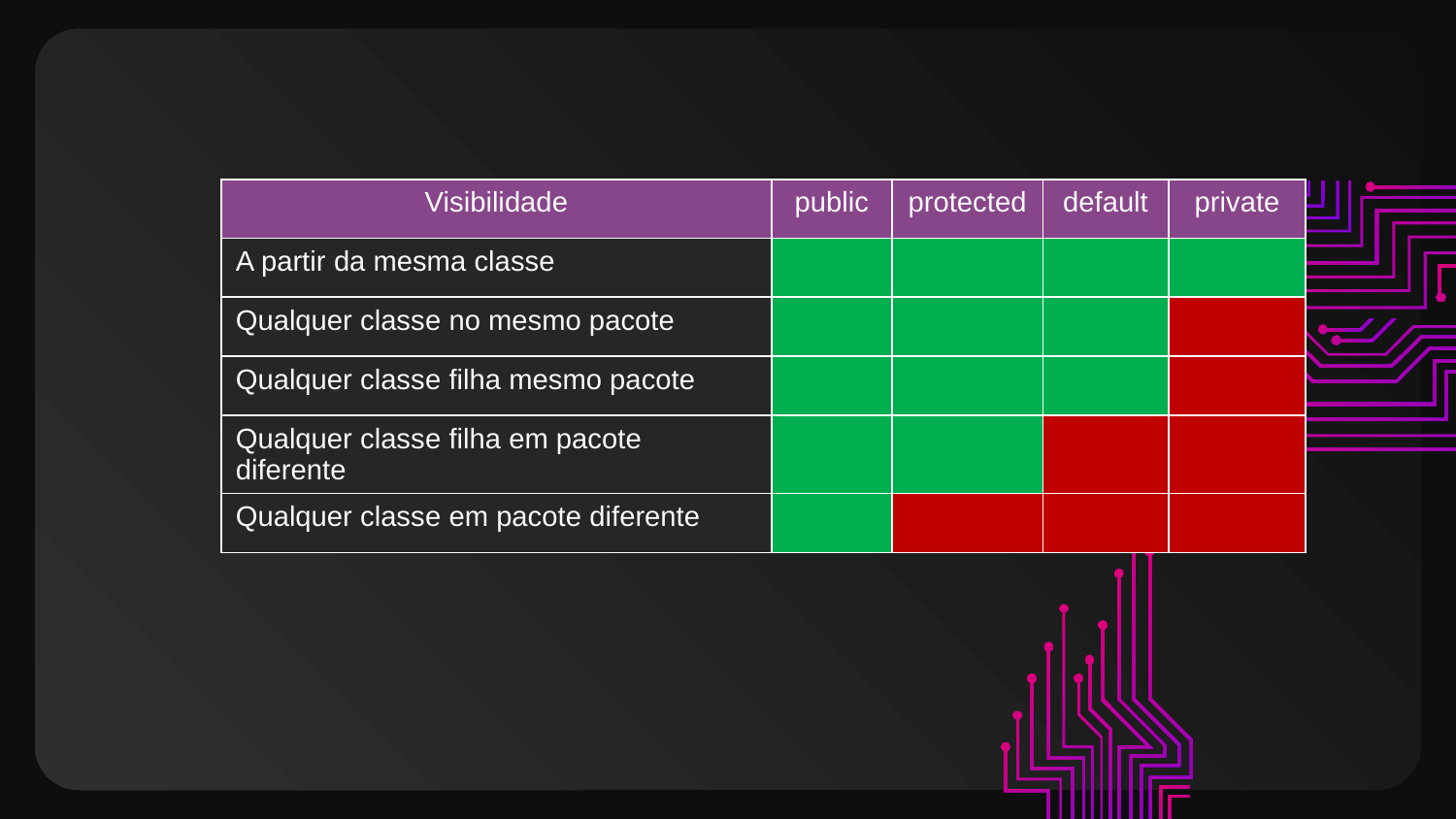

| Visibilidade | public | protected | default | private |
| --- | --- | --- | --- | --- |
| A partir da mesma classe |  |  |  |  |
| Qualquer classe no mesmo pacote |  |  |  |  |
| Qualquer classe filha mesmo pacote |  |  |  |  |
| Qualquer classe filha em pacote diferente |  |  |  |  |
| Qualquer classe em pacote diferente |  |  |  |  |